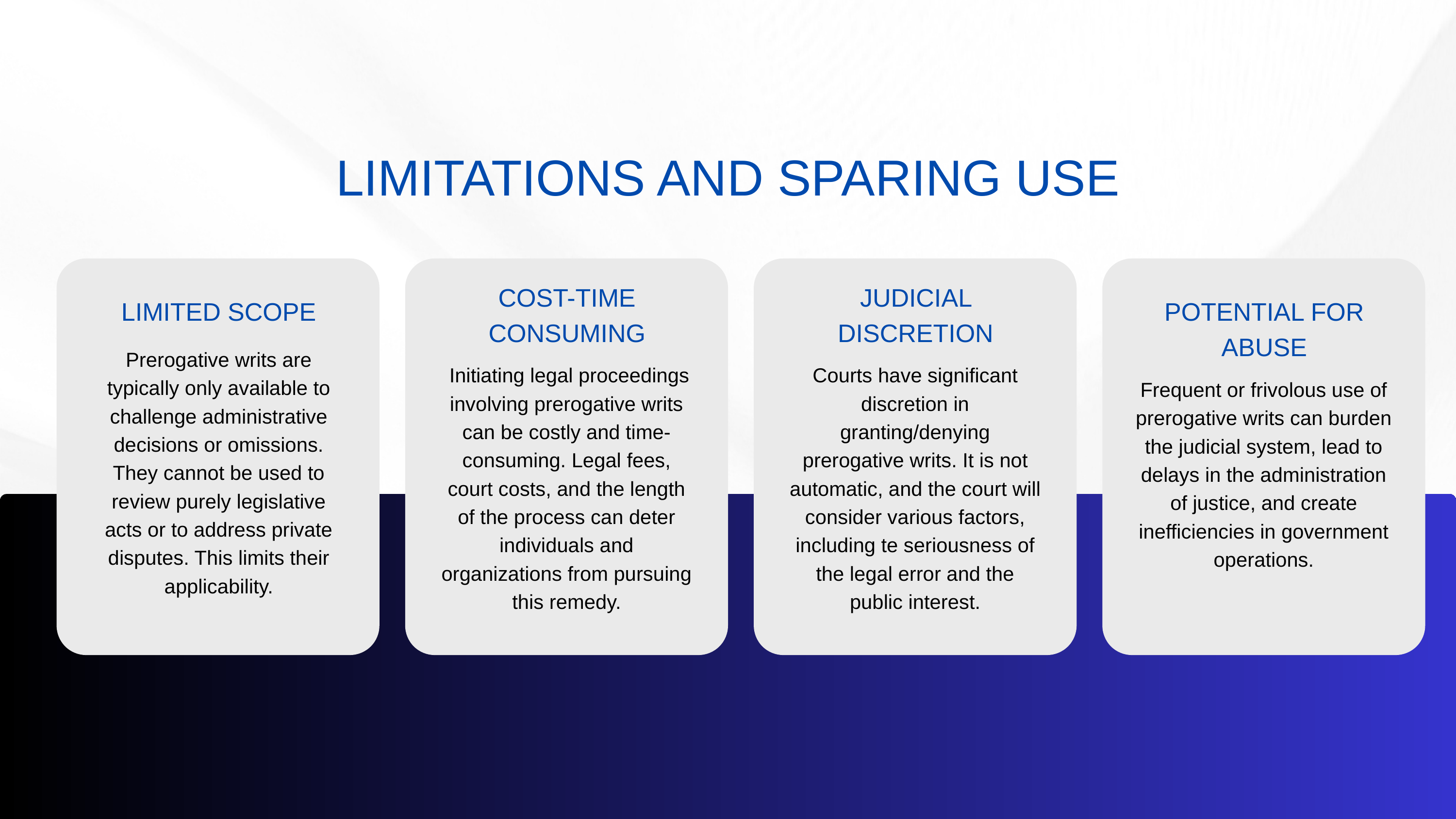

LIMITATIONS AND SPARING USE

COST-TIME CONSUMING

 Initiating legal proceedings involving prerogative writs can be costly and time-consuming. Legal fees, court costs, and the length of the process can deter individuals and organizations from pursuing this remedy.

JUDICIAL DISCRETION

Courts have significant discretion in granting/denying prerogative writs. It is not automatic, and the court will consider various factors, including te seriousness of the legal error and the public interest.

LIMITED SCOPE
LIMITED SCOPE
POTENTIAL FOR ABUSE

Prerogative writs are typically only available to challenge administrative decisions, actions, or omissions. They cannot be used to review purely legislative acts or to address private disputes. This limits their applicability.

Prerogative writs are typically only available to challenge administrative decisions or omissions. They cannot be used to review purely legislative acts or to address private disputes. This limits their applicability.
Frequent or frivolous use of prerogative writs can burden the judicial system, lead to delays in the administration of justice, and create inefficiencies in government operations.